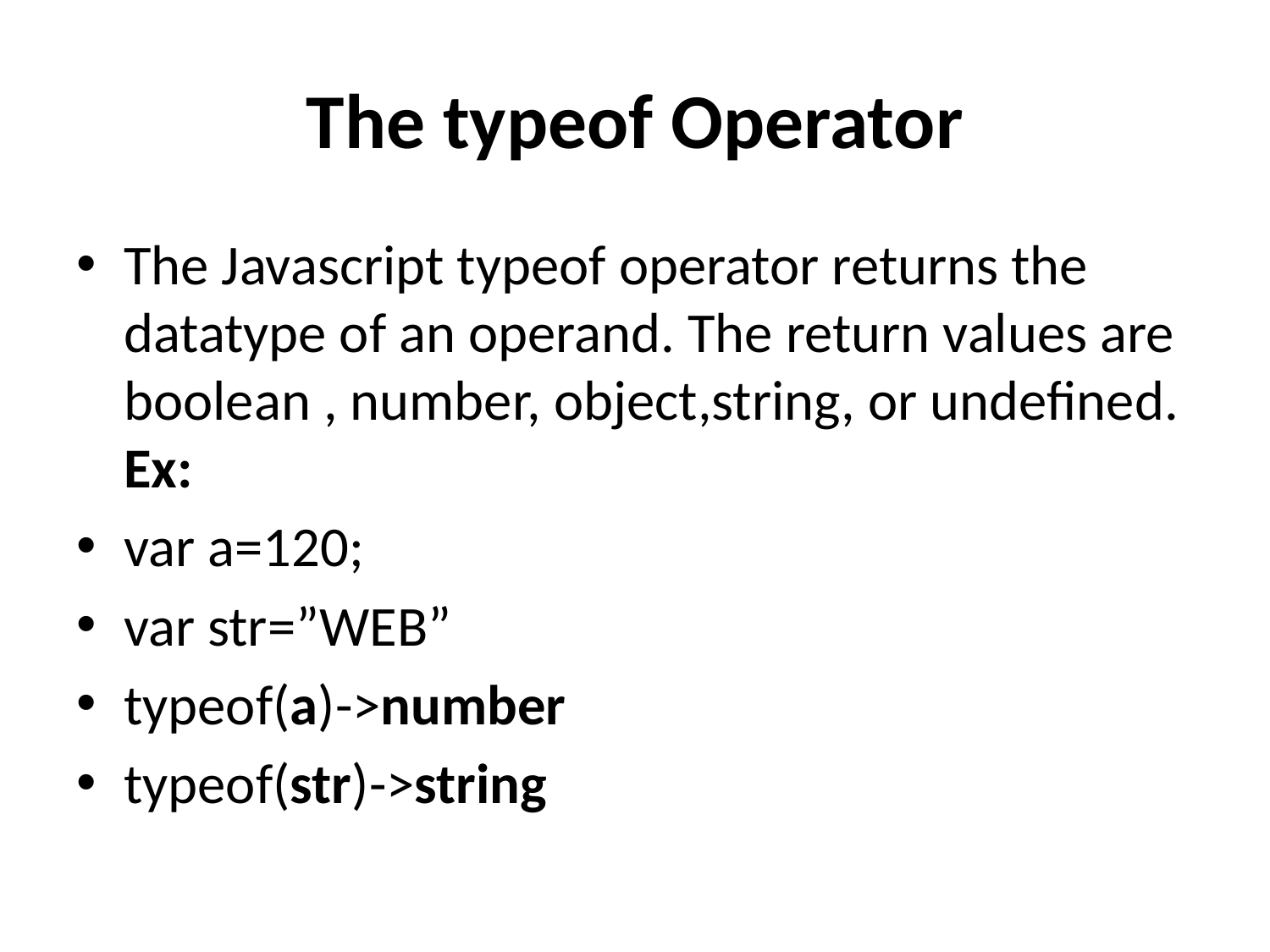

# The typeof Operator
The Javascript typeof operator returns the datatype of an operand. The return values are boolean , number, object,string, or undefined. Ex:
var a=120;
var str=”WEB”
typeof(a)->number
typeof(str)->string